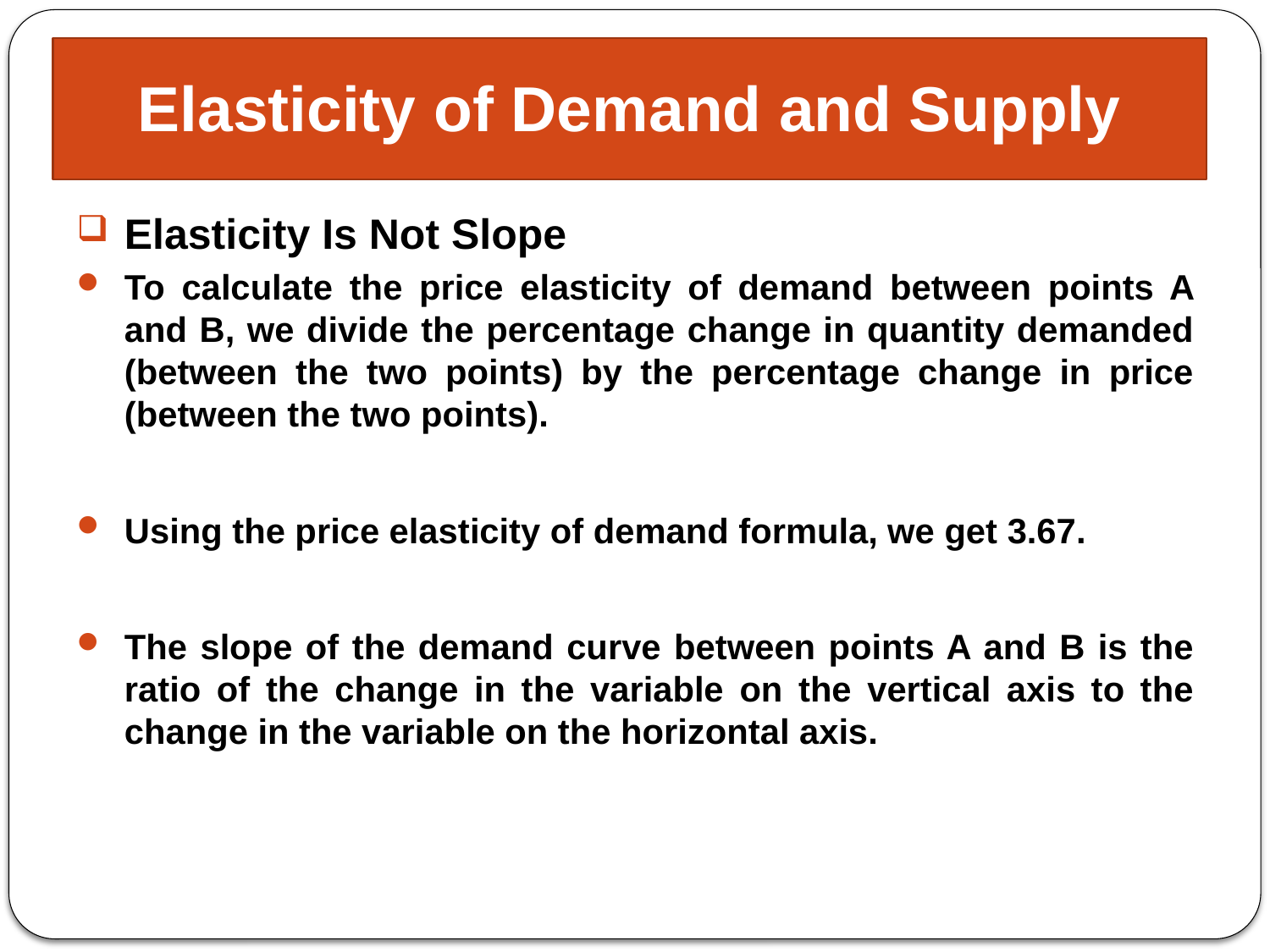

# Elasticity of Demand and Supply
Elasticity Is Not Slope
To calculate the price elasticity of demand between points A and B, we divide the percentage change in quantity demanded (between the two points) by the percentage change in price (between the two points).

Using the price elasticity of demand formula, we get 3.67.

The slope of the demand curve between points A and B is the ratio of the change in the variable on the vertical axis to the change in the variable on the horizontal axis.